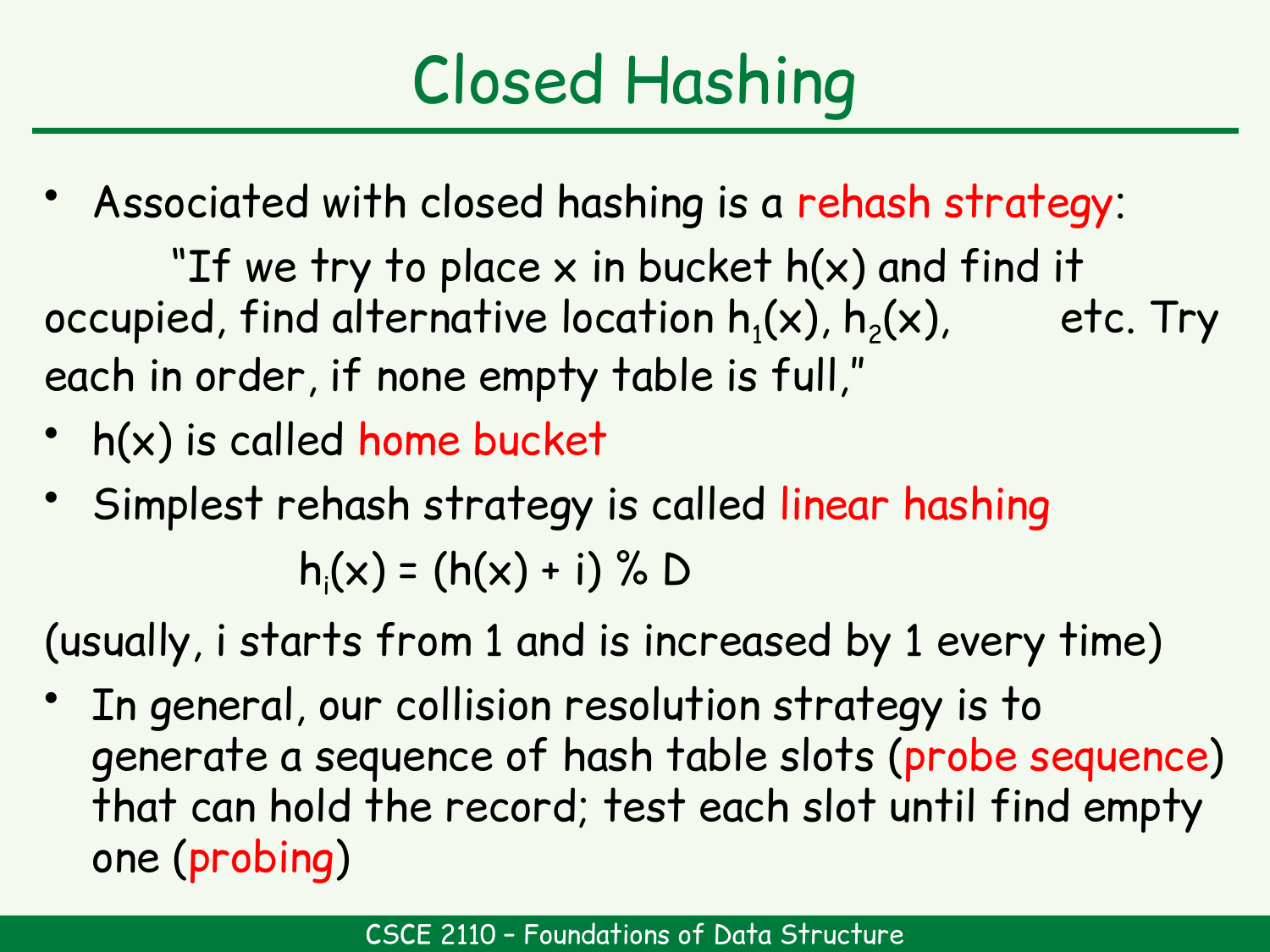

Closed Hashing
Associated with closed hashing is a rehash strategy:
	“If we try to place x in bucket h(x) and find it 	occupied, find alternative location h1(x), h2(x), 	etc. Try each in order, if none empty table is full,”
h(x) is called home bucket
Simplest rehash strategy is called linear hashing
		hi(x) = (h(x) + i) % D
(usually, i starts from 1 and is increased by 1 every time)
In general, our collision resolution strategy is to generate a sequence of hash table slots (probe sequence) that can hold the record; test each slot until find empty one (probing)